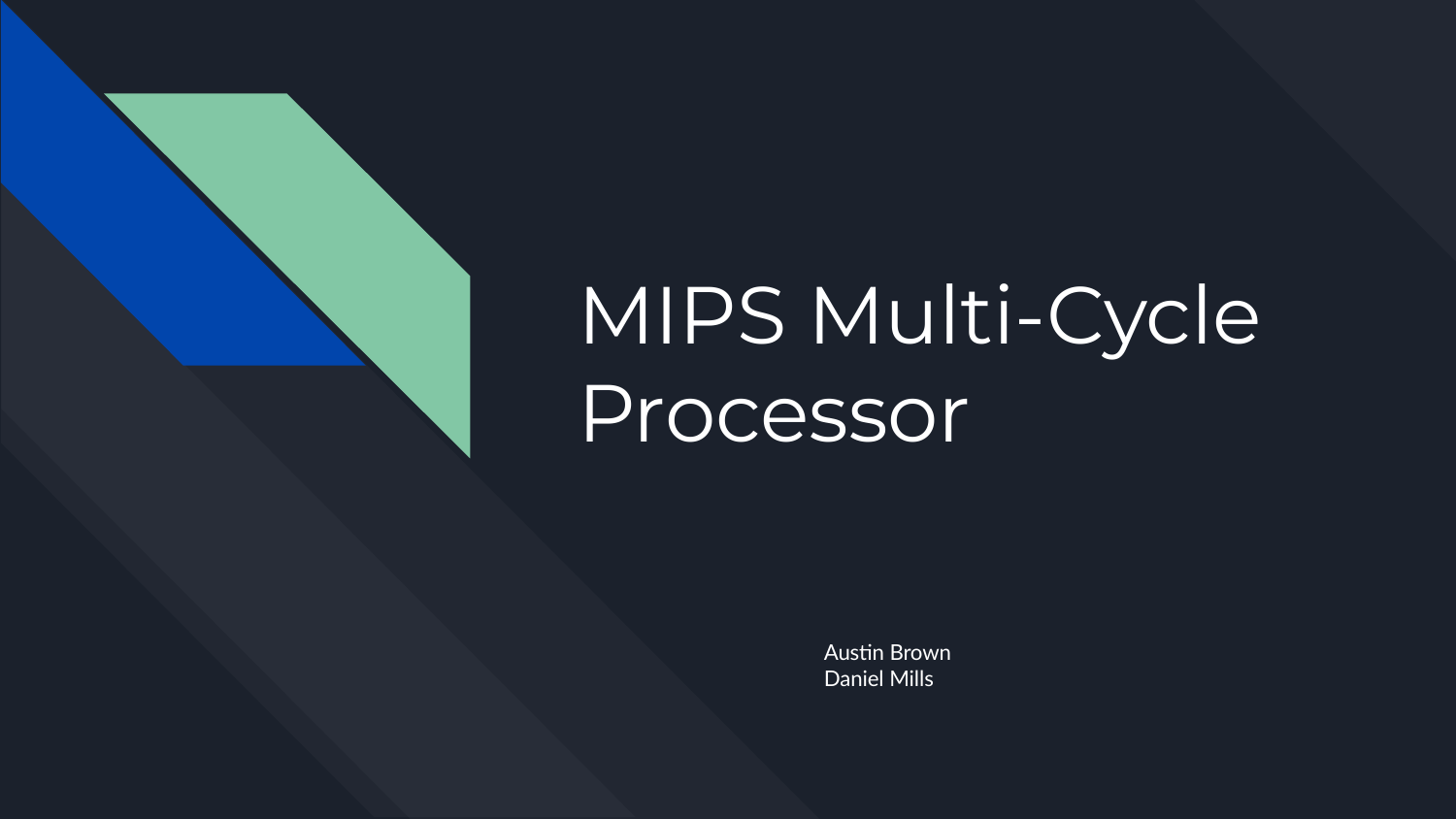

# MIPS Multi-Cycle Processor
Austin Brown
Daniel Mills